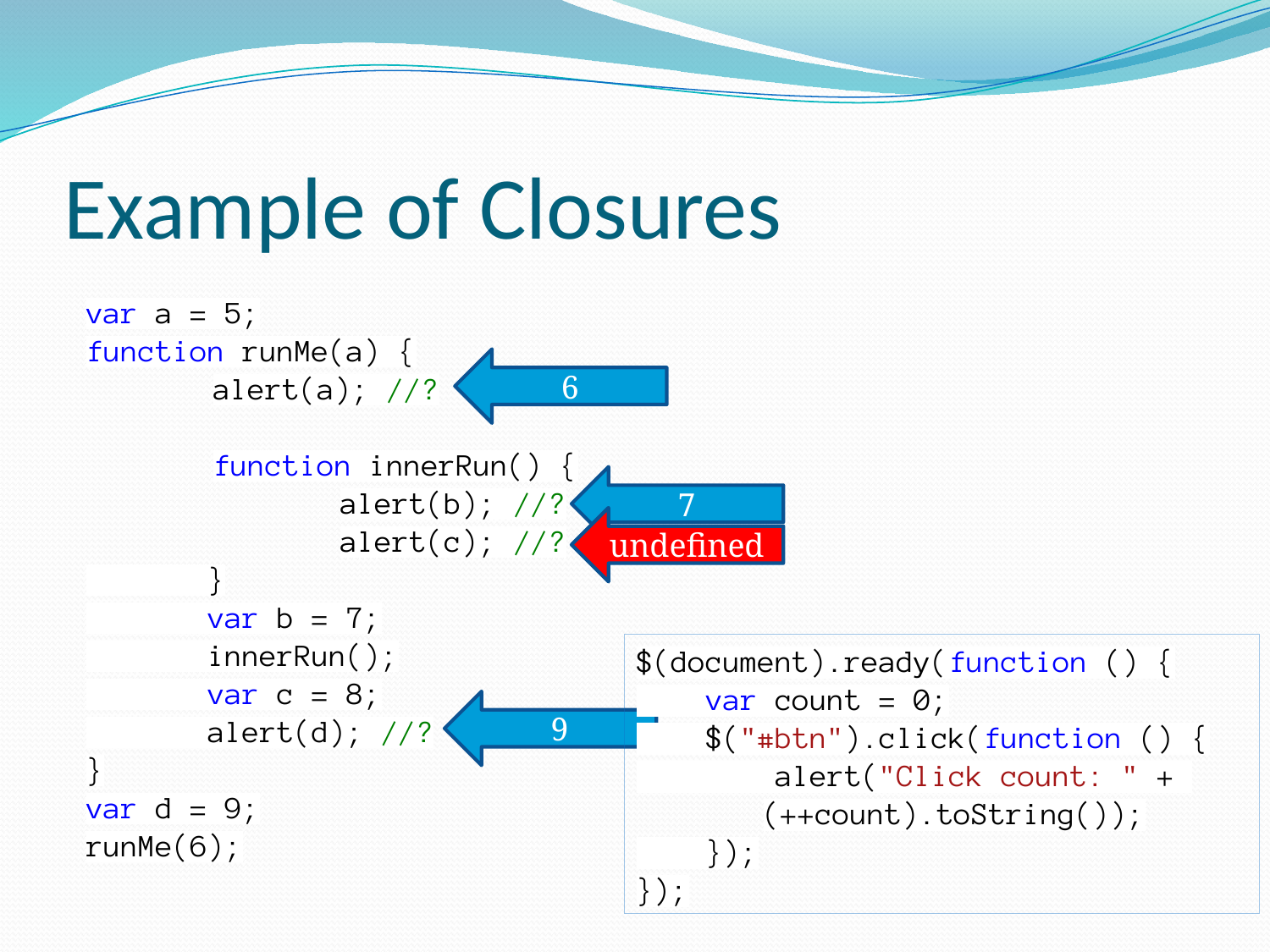

# Example of Closures
var a = 5;
function runMe(a) {
	alert(a); //?

	function innerRun() {
		alert(b); //?
		alert(c); //?
       }
       var b = 7;
       innerRun();
       var c = 8;
       alert(d); //?
}
var d = 9;
runMe(6);
6
7
undefined
$(document).ready(function () {
    var count = 0;
    $("#btn").click(function () {
        alert("Click count: " + 	(++count).toString());
    });
});
9